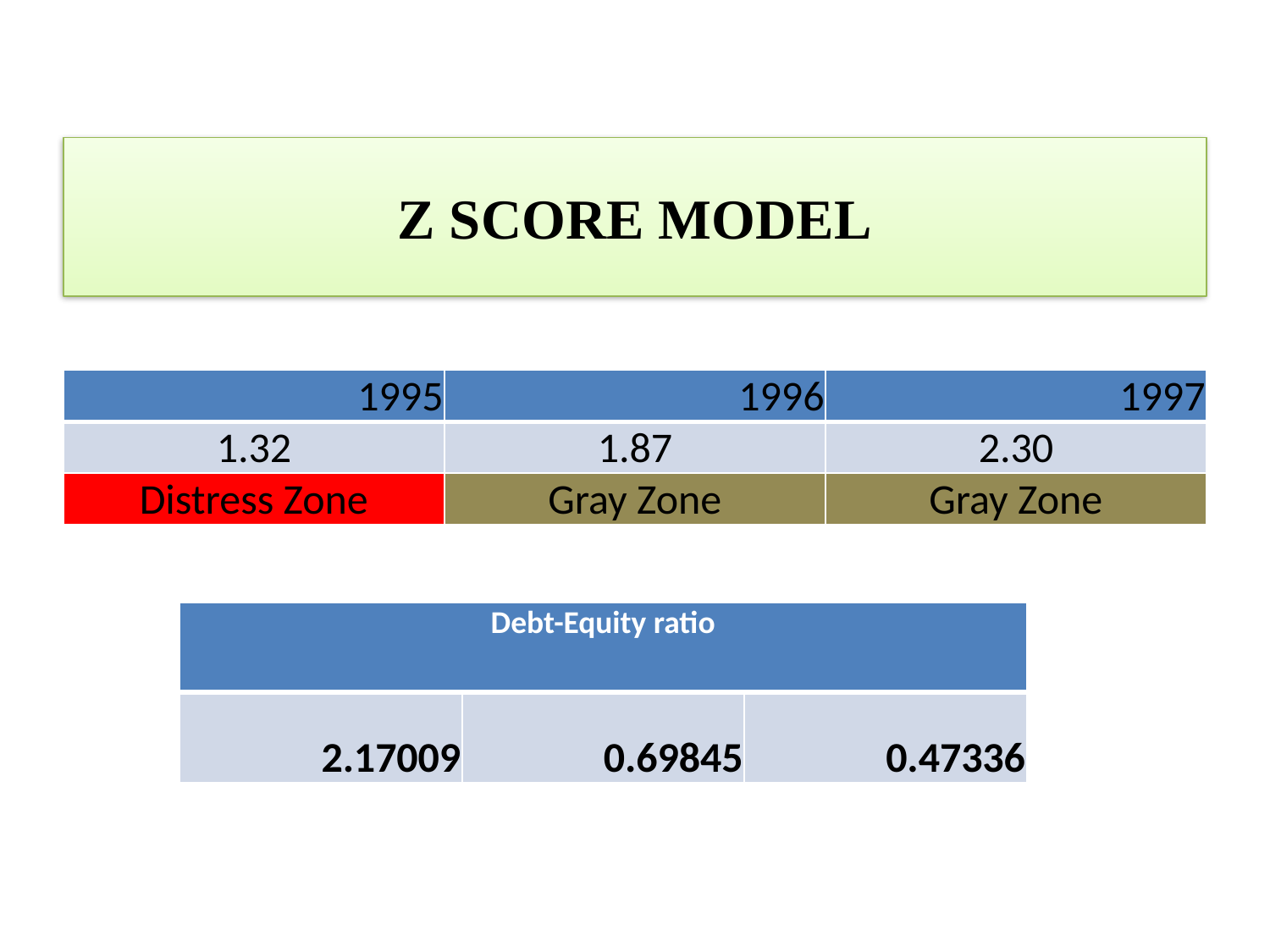

# Z SCORE MODEL
| 1995 | 1996 | 1997 |
| --- | --- | --- |
| 1.32 | 1.87 | 2.30 |
| Distress Zone | Gray Zone | Gray Zone |
| Debt-Equity ratio |  |  |
| --- | --- | --- |
| 2.17009 | 0.69845 | 0.47336 |